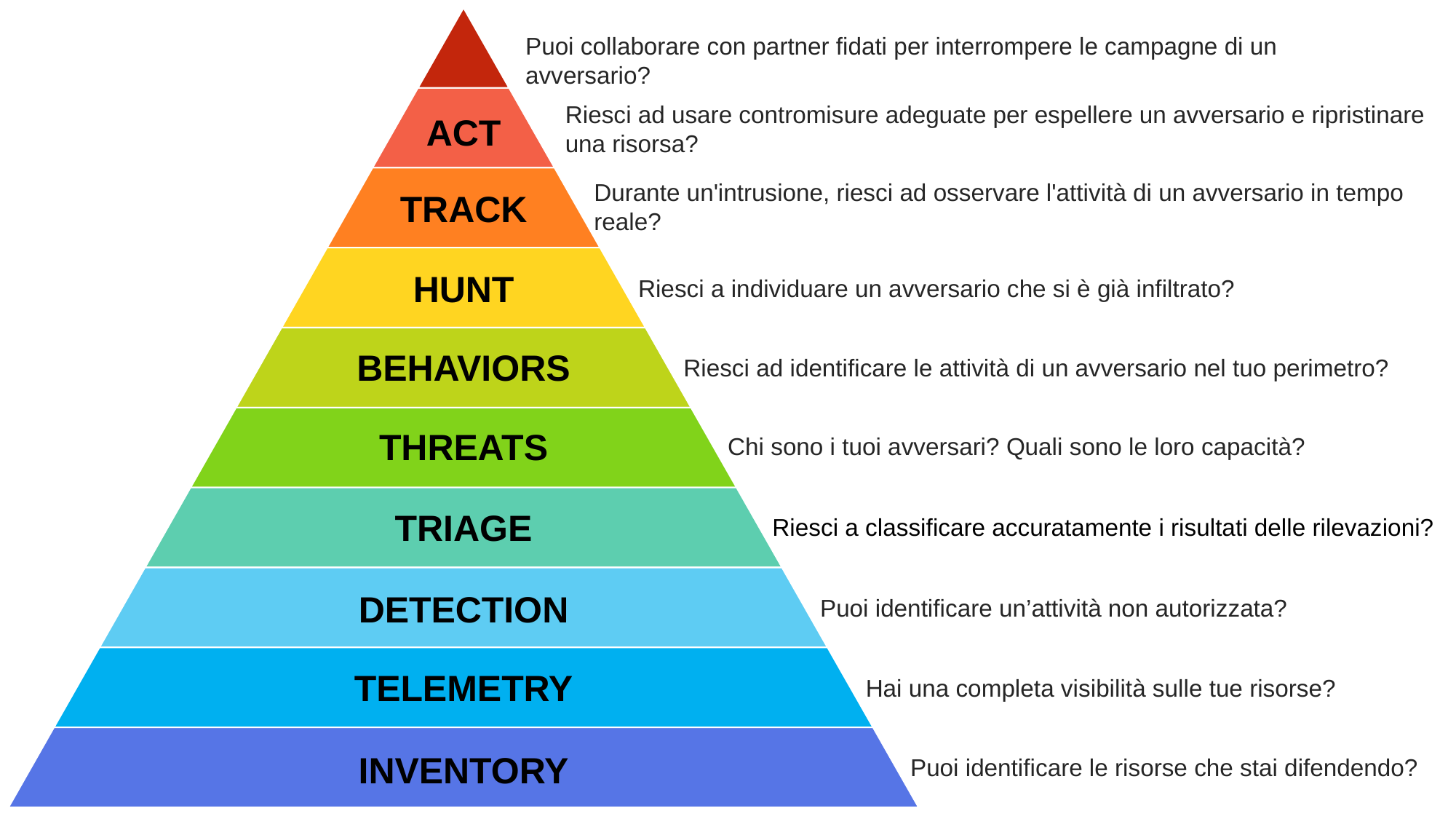

Puoi collaborare con partner fidati per interrompere le campagne di un avversario?

Riesci ad usare contromisure adeguate per espellere un avversario e ripristinare una risorsa?
ACT

Durante un'intrusione, riesci ad osservare l'attività di un avversario in tempo reale?
TRACK

Hunt
Riesci a individuare un avversario che si è già infiltrato?

behaviors
Riesci ad identificare le attività di un avversario nel tuo perimetro?

threats
Chi sono i tuoi avversari? Quali sono le loro capacità?

triage
Riesci a classificare accuratamente i risultati delle rilevazioni?

detection
Puoi identificare un’attività non autorizzata?

telemetry
Hai una completa visibilità sulle tue risorse?

inventory
Puoi identificare le risorse che stai difendendo?